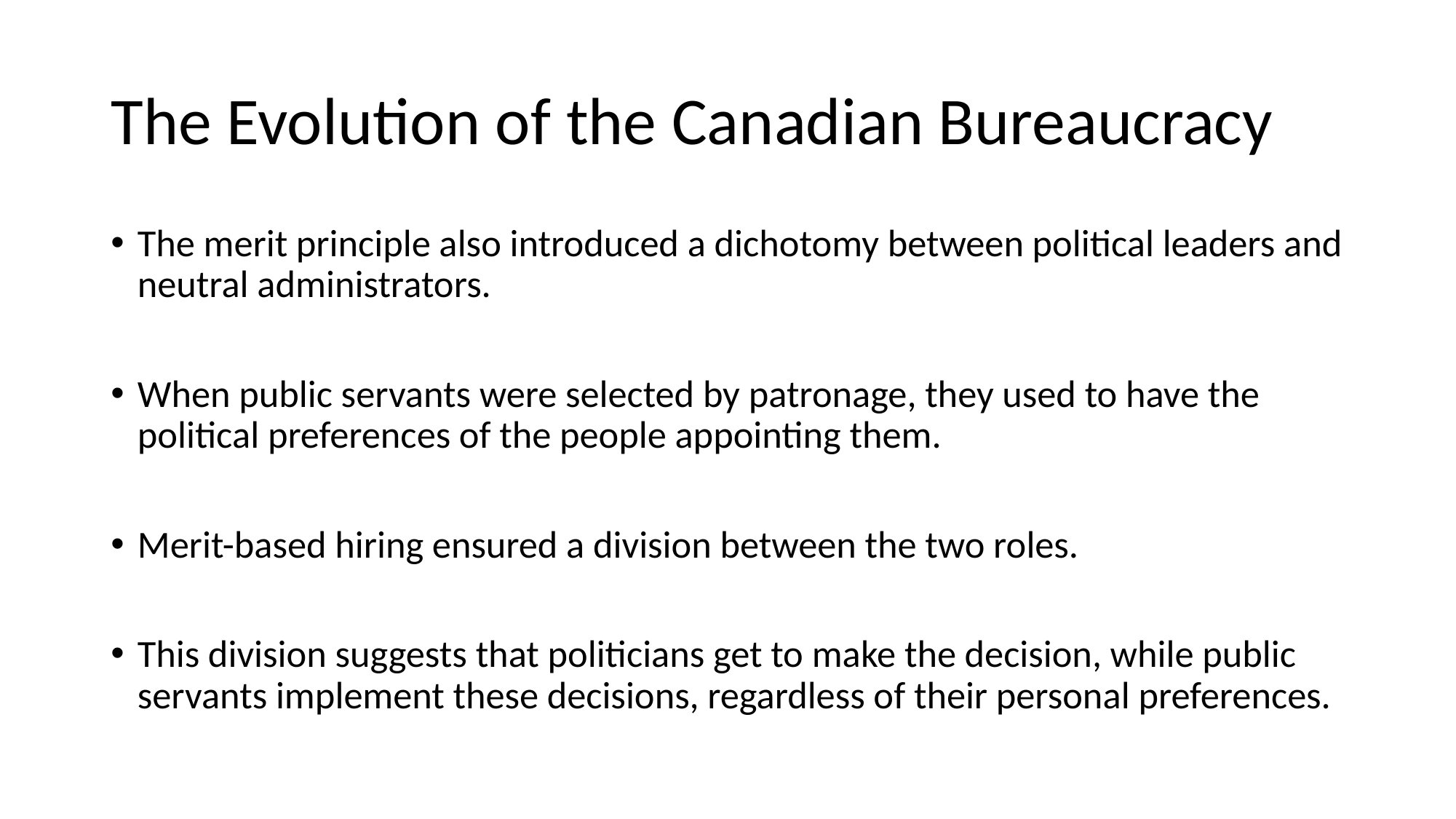

# The Evolution of the Canadian Bureaucracy
The merit principle also introduced a dichotomy between political leaders and neutral administrators.

When public servants were selected by patronage, they used to have the political preferences of the people appointing them.

Merit-based hiring ensured a division between the two roles.

This division suggests that politicians get to make the decision, while public servants implement these decisions, regardless of their personal preferences.